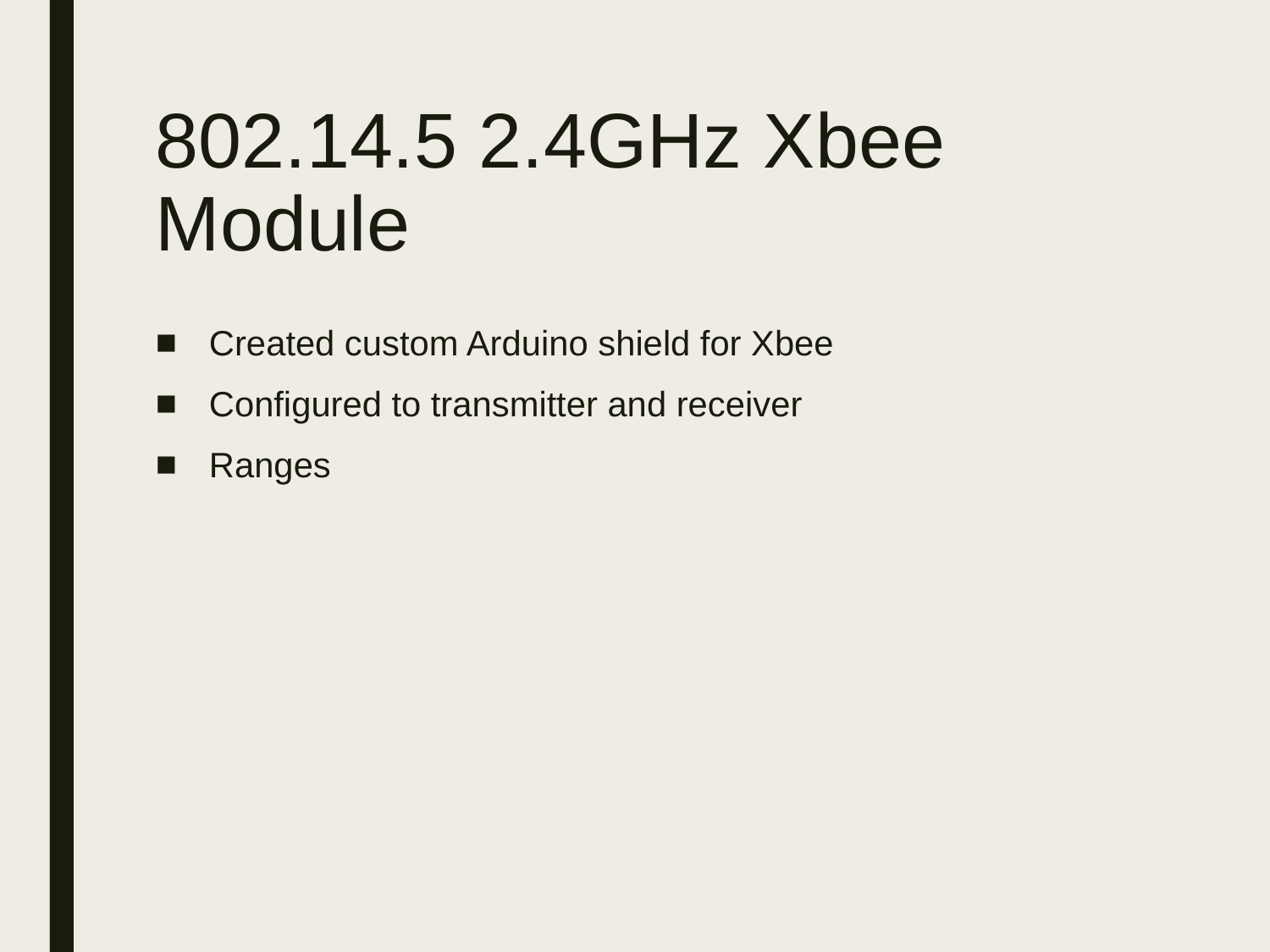

# 802.14.5 2.4GHz Xbee Module
Created custom Arduino shield for Xbee
Configured to transmitter and receiver
Ranges